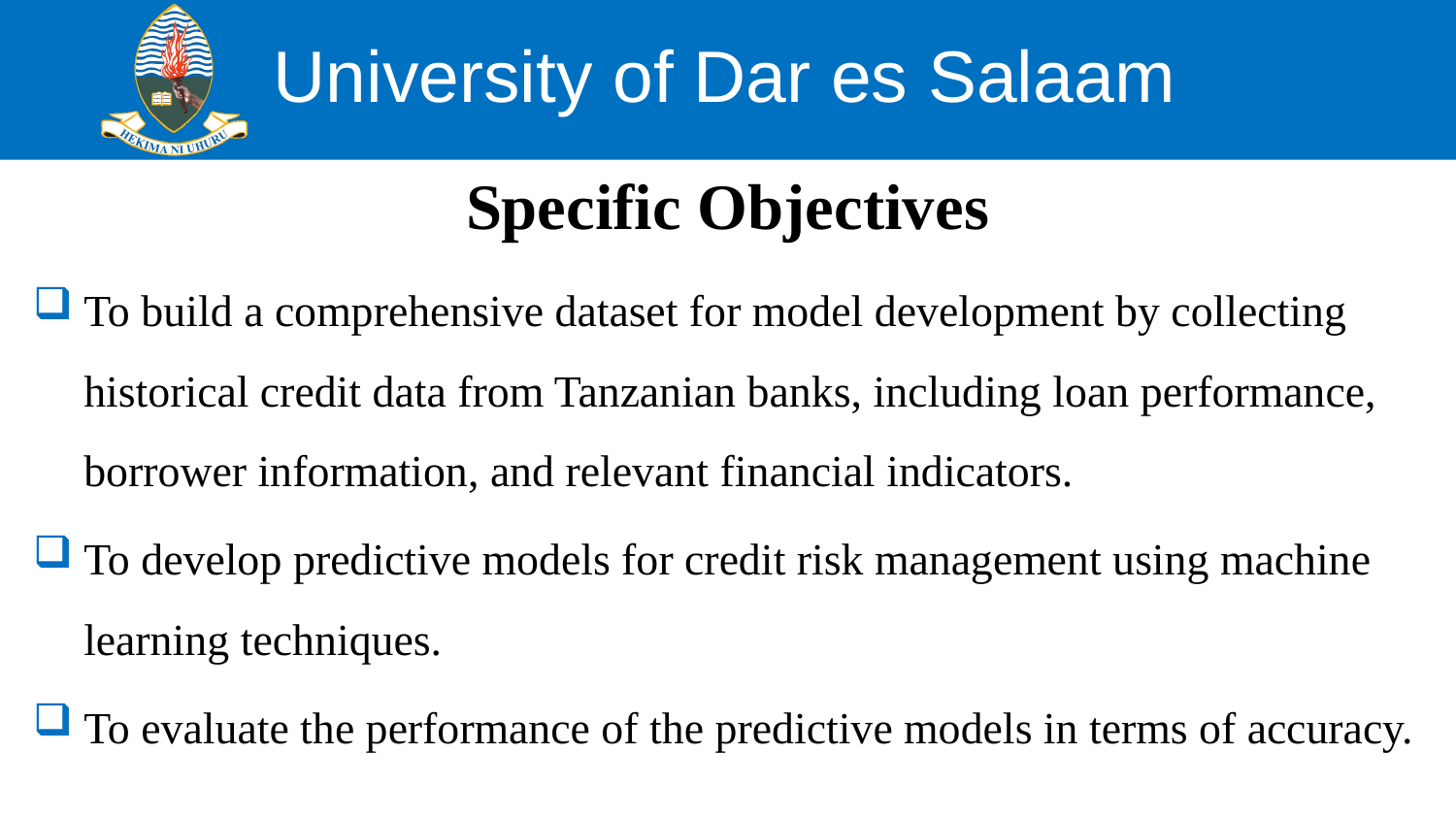

# Specific Objectives
To build a comprehensive dataset for model development by collecting historical credit data from Tanzanian banks, including loan performance, borrower information, and relevant financial indicators.
To develop predictive models for credit risk management using machine learning techniques.
To evaluate the performance of the predictive models in terms of accuracy.